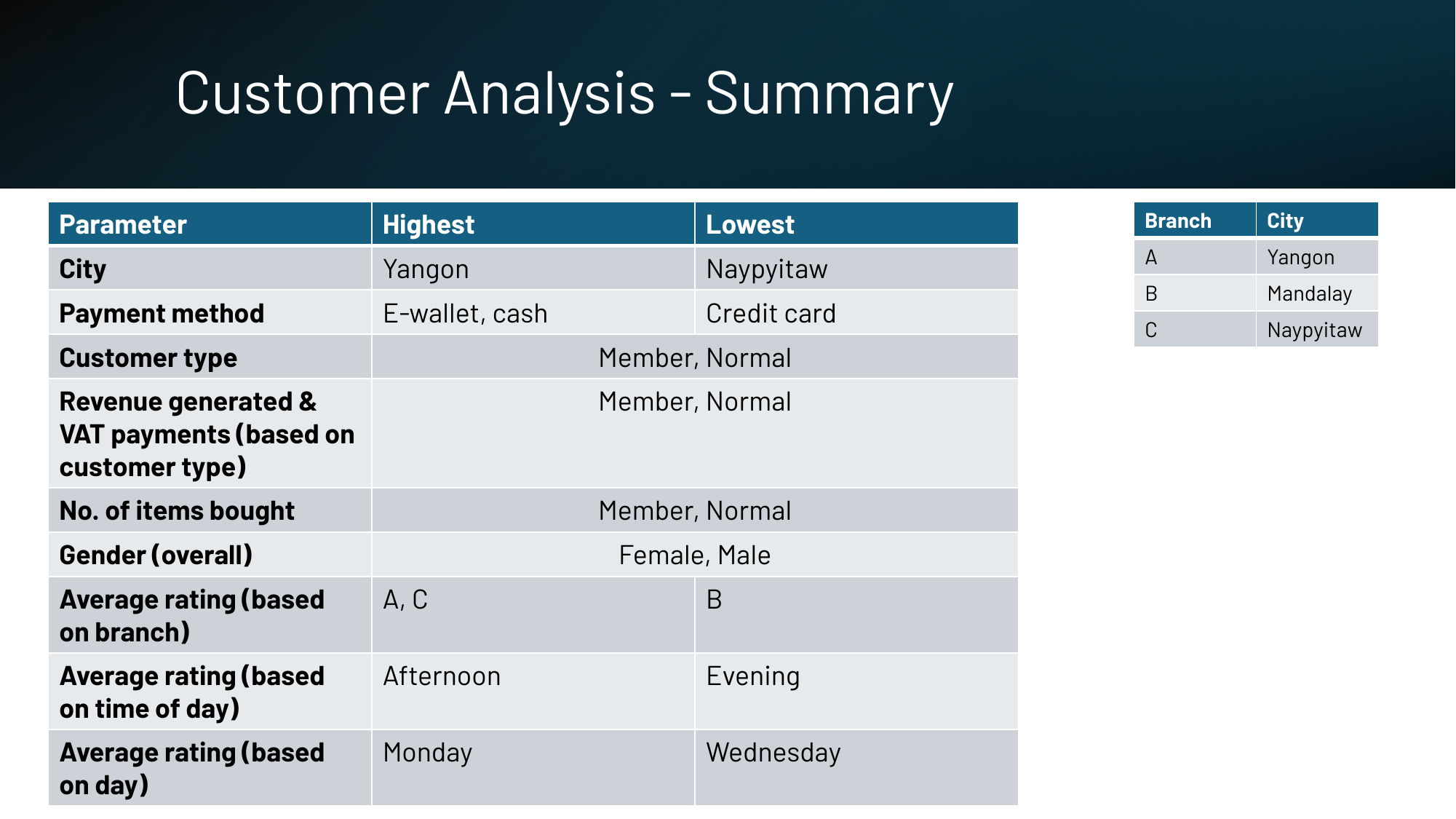

# Customer Analysis - Summary
| Parameter | Highest | Lowest |
| --- | --- | --- |
| City | Yangon | Naypyitaw |
| Payment method | E-wallet, cash | Credit card |
| Customer type | Member, Normal |  |
| Revenue generated & VAT payments (based on customer type) | Member, Normal |  |
| No. of items bought | Member, Normal |  |
| Gender (overall) | Female, Male |  |
| Average rating (based on branch) | A, C | B |
| Average rating (based on time of day) | Afternoon | Evening |
| Average rating (based on day) | Monday | Wednesday |
| Branch | City |
| --- | --- |
| A | Yangon |
| B | Mandalay |
| C | Naypyitaw |